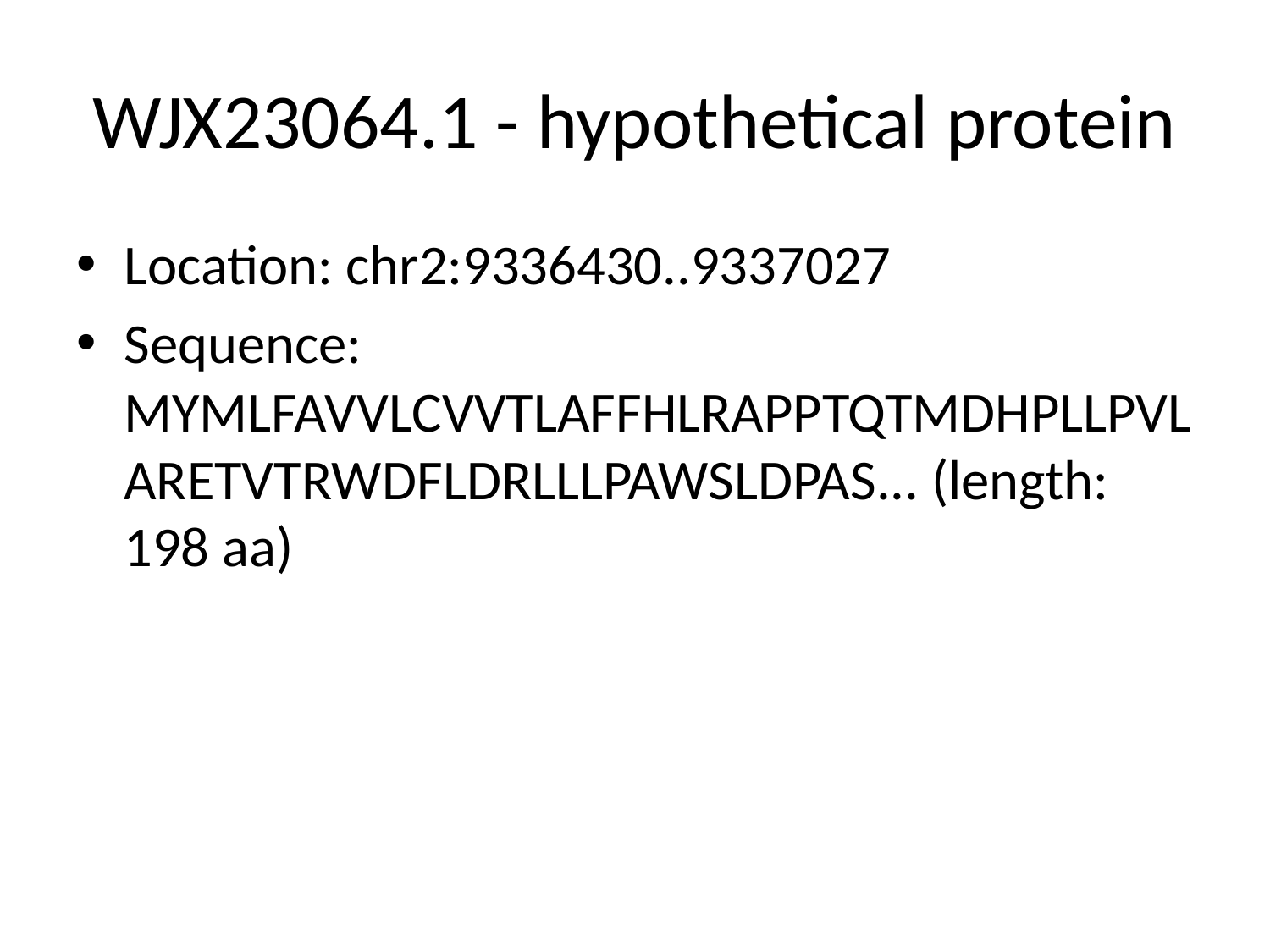

# WJX23064.1 - hypothetical protein
Location: chr2:9336430..9337027
Sequence: MYMLFAVVLCVVTLAFFHLRAPPTQTMDHPLLPVLARETVTRWDFLDRLLLPAWSLDPAS... (length: 198 aa)